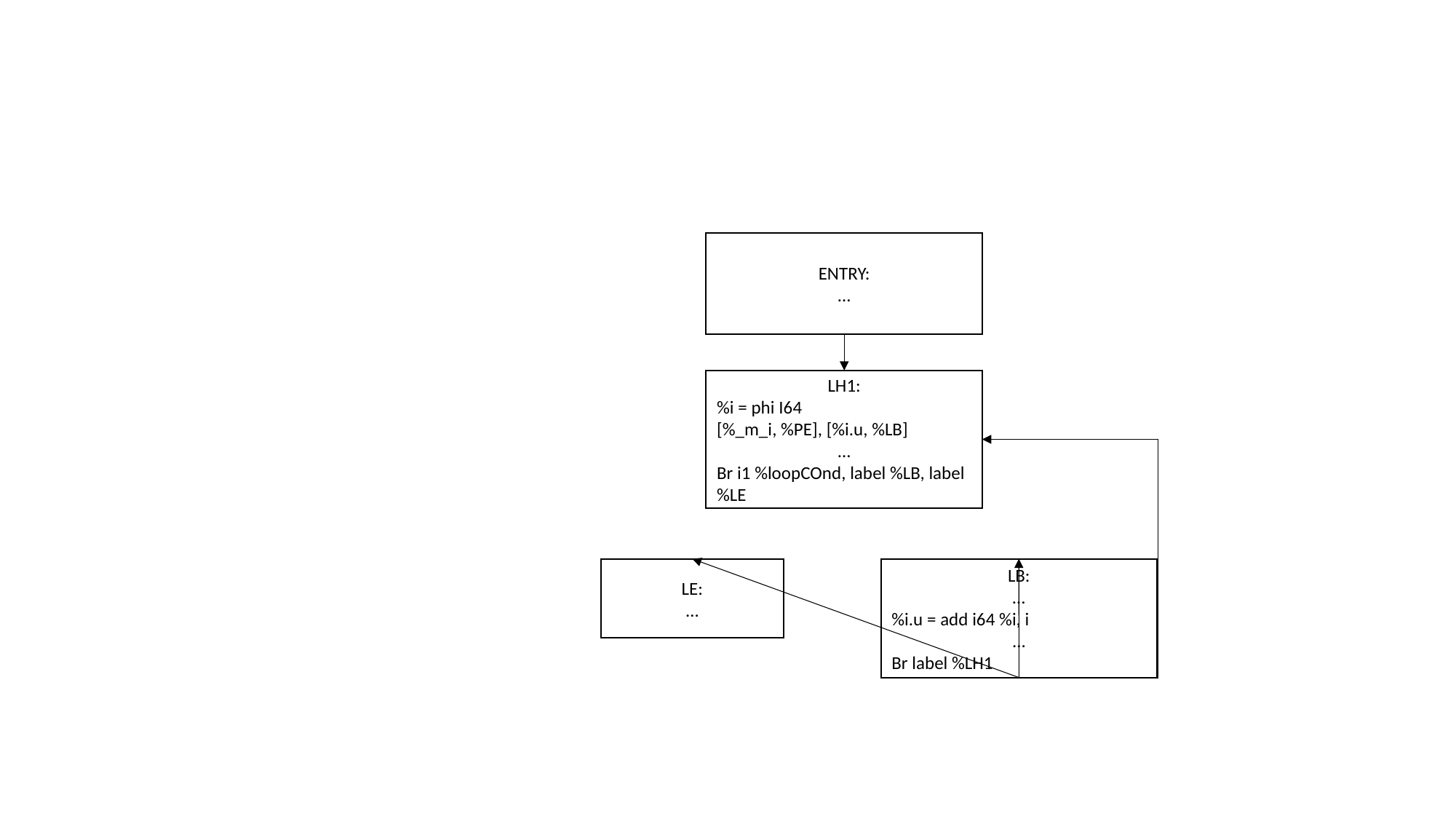

ENTRY:
…
LH1:
%i = phi I64
[%_m_i, %PE], [%i.u, %LB]
…
Br i1 %loopCOnd, label %LB, label %LE
LE:
…
LB:
…
%i.u = add i64 %i, i
...
Br label %LH1